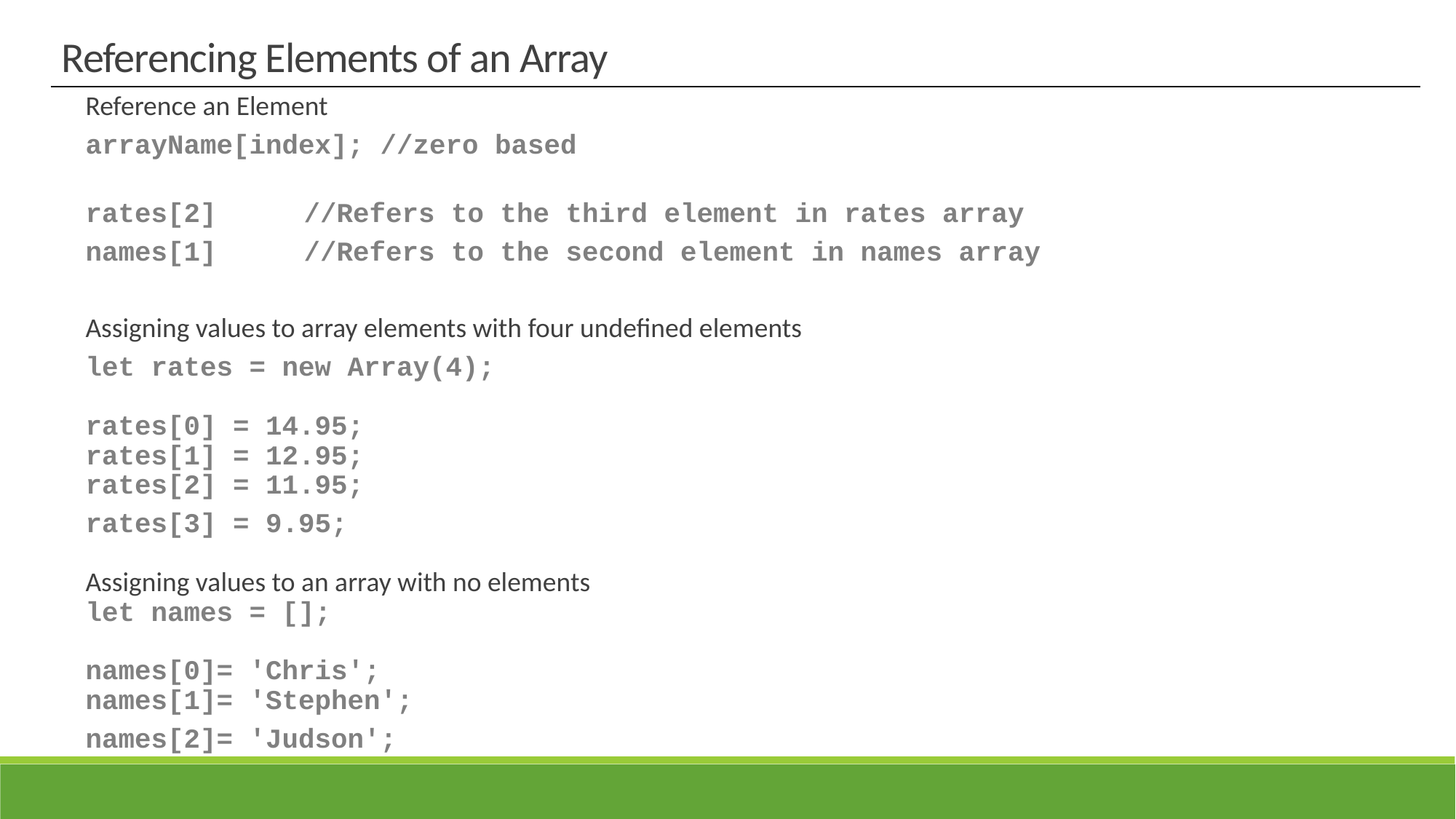

Referencing Elements of an Array
Reference an Element
arrayName[index]; //zero based
rates[2]	//Refers to the third element in rates array
names[1] 	//Refers to the second element in names array

Assigning values to array elements with four undefined elements
let rates = new Array(4);
rates[0] = 14.95;
rates[1] = 12.95;
rates[2] = 11.95;
rates[3] = 9.95;
Assigning values to an array with no elements
let names = [];
names[0]= 'Chris';
names[1]= 'Stephen';
names[2]= 'Judson';